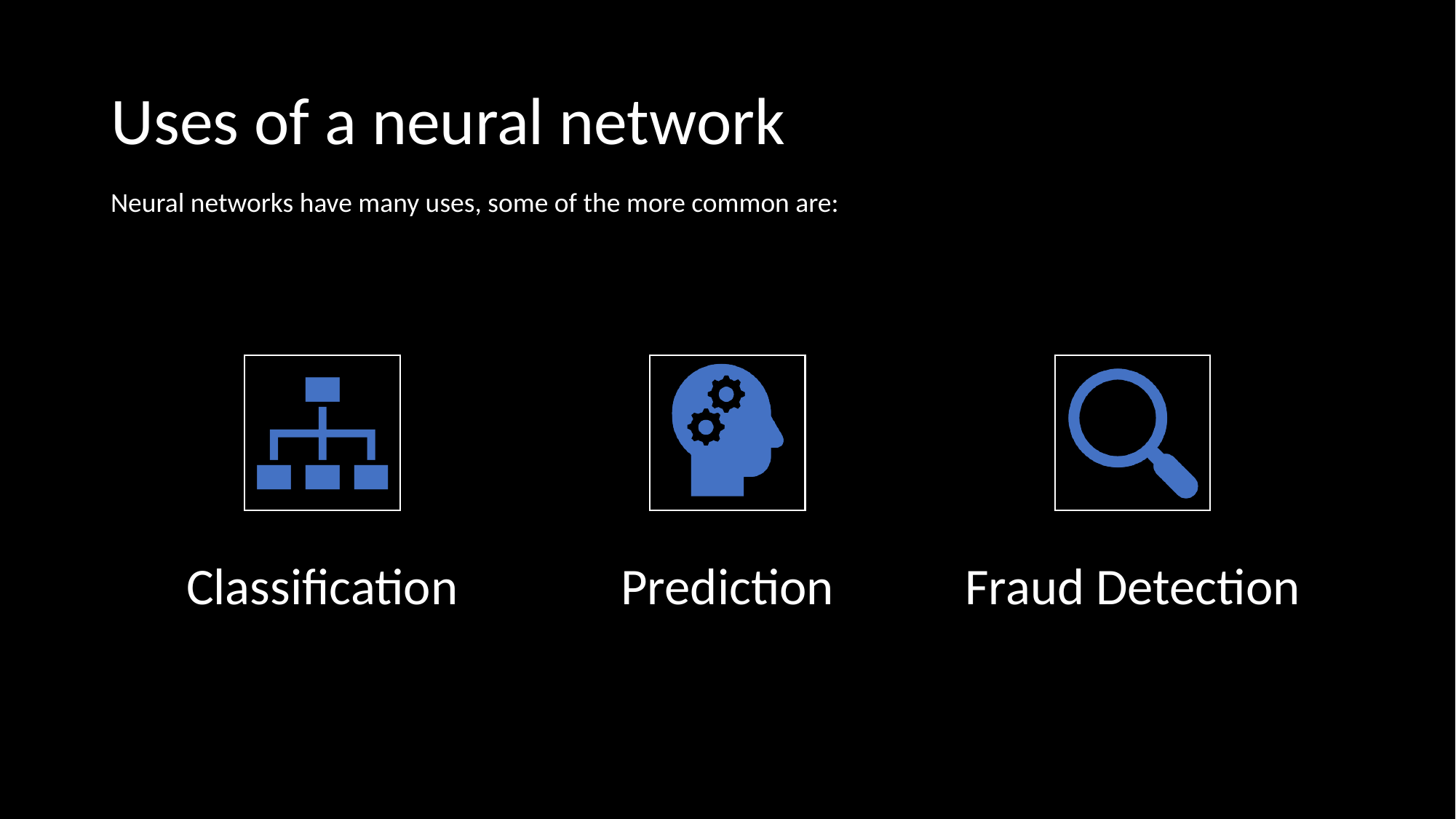

# Uses of a neural network
Neural networks have many uses, some of the more common are:

Classification
Prediction
Fraud Detection